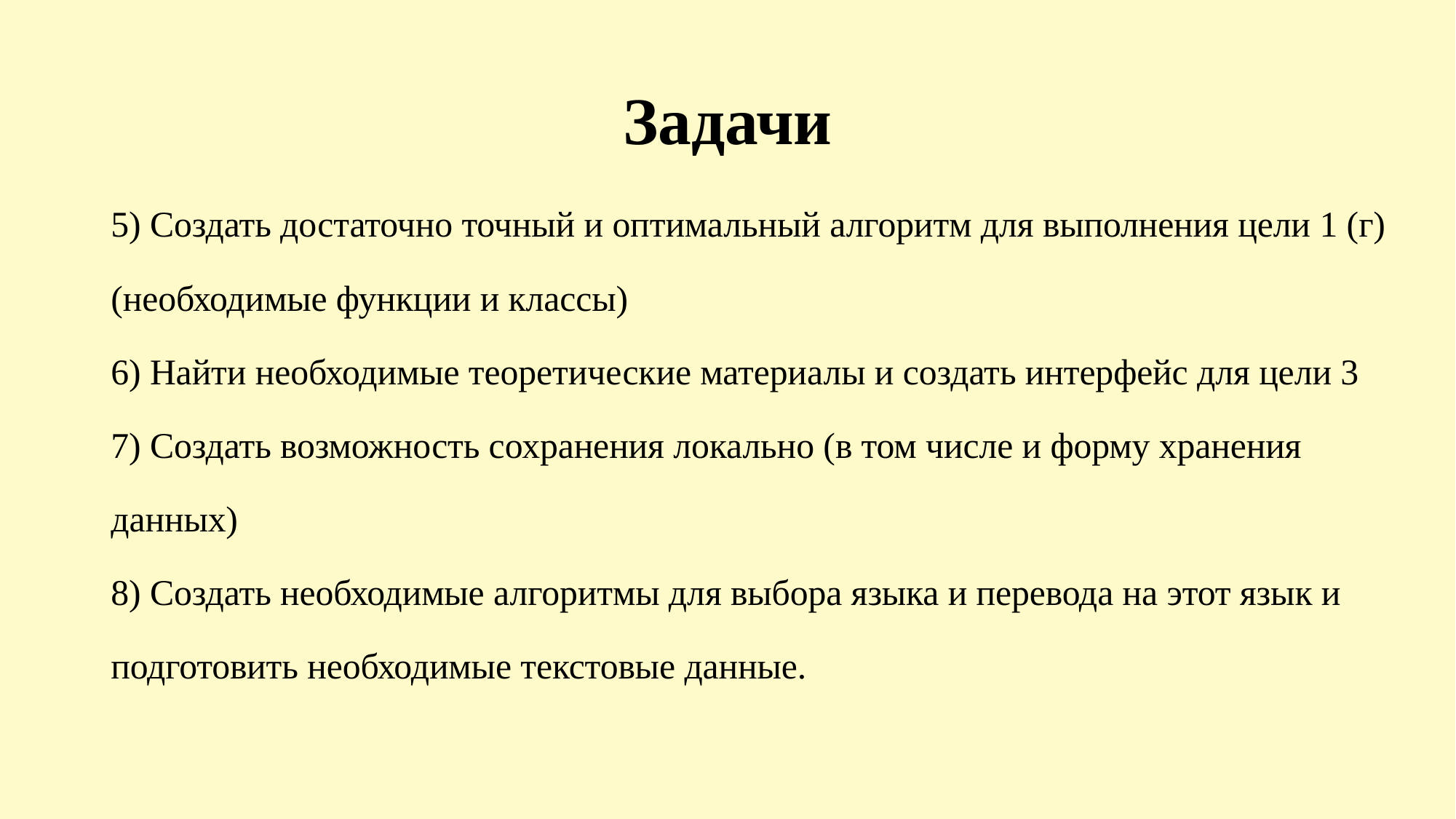

# Задачи
5) Создать достаточно точный и оптимальный алгоритм для выполнения цели 1 (г) (необходимые функции и классы)
6) Найти необходимые теоретические материалы и создать интерфейс для цели 3
7) Создать возможность сохранения локально (в том числе и форму хранения данных)
8) Создать необходимые алгоритмы для выбора языка и перевода на этот язык и подготовить необходимые текстовые данные.